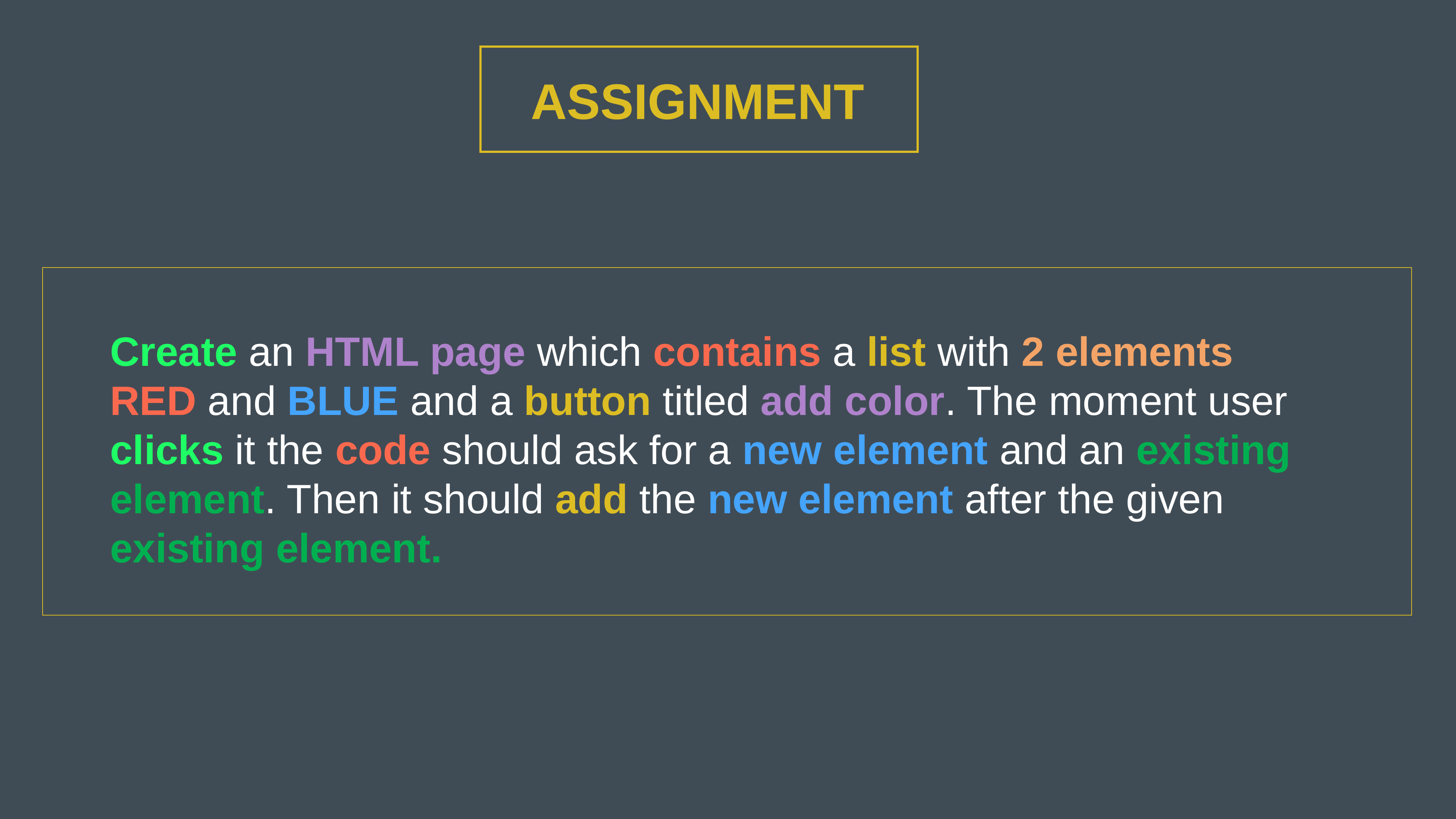

ASSIGNMENT

Create an HTML page which contains a list with 2 elements RED and BLUE and a button titled add color. The moment user clicks it the code should ask for a new element and an existing element. Then it should add the new element after the given existing element.